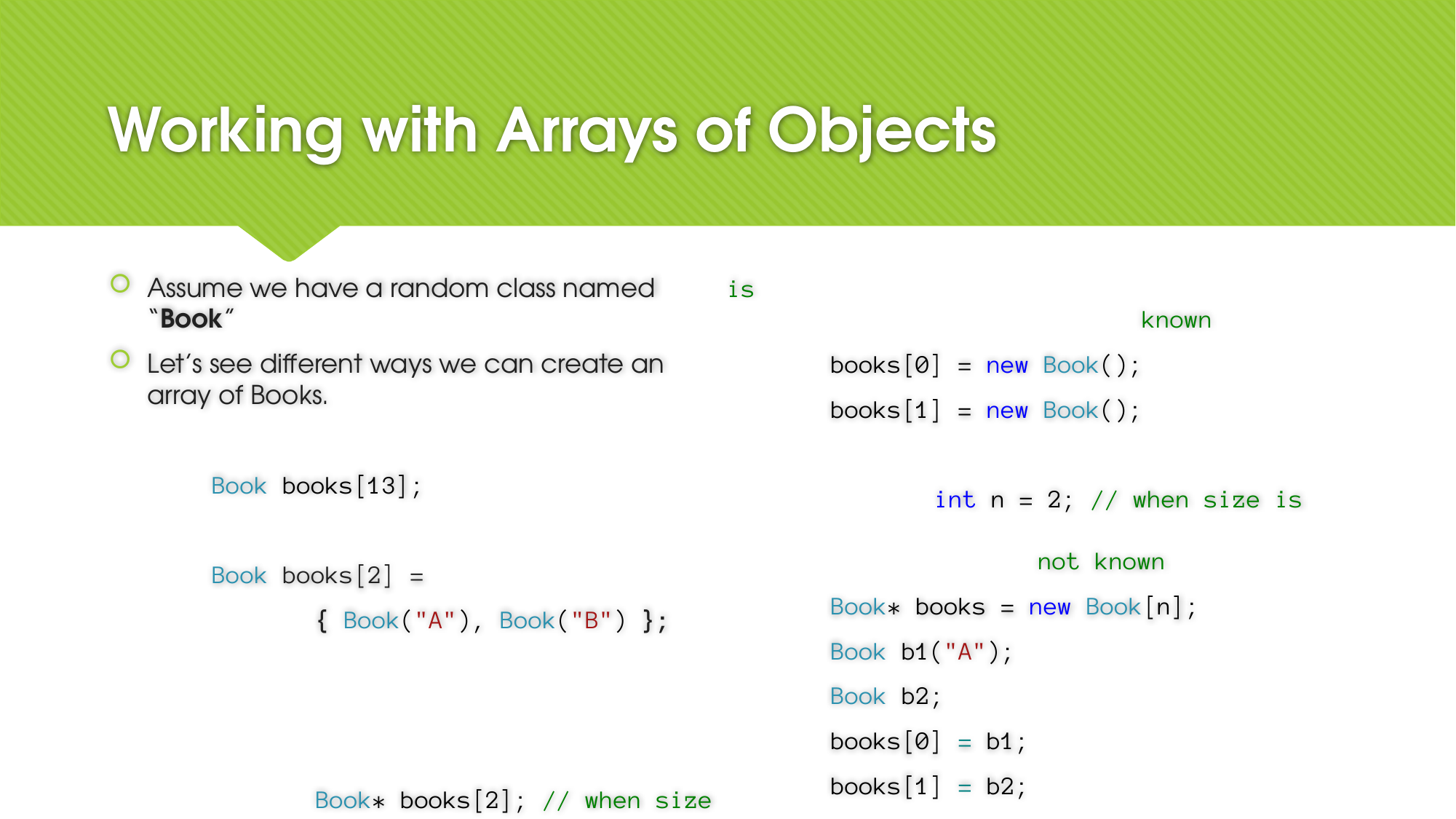

# Working with Arrays of Objects
Assume we have a random class named “Book”
Let’s see different ways we can create an array of Books.

	Book books[13];

	Book books[2] =
		{ Book("A"), Book("B") };

		Book* books[2]; // when size is 									known
    	books[0] = new Book();
    	books[1] = new Book();

		int n = 2; // when size is 								not known
    	Book* books = new Book[n];
    	Book b1("A");
    	Book b2;
    	books[0] = b1;
    	books[1] = b2;